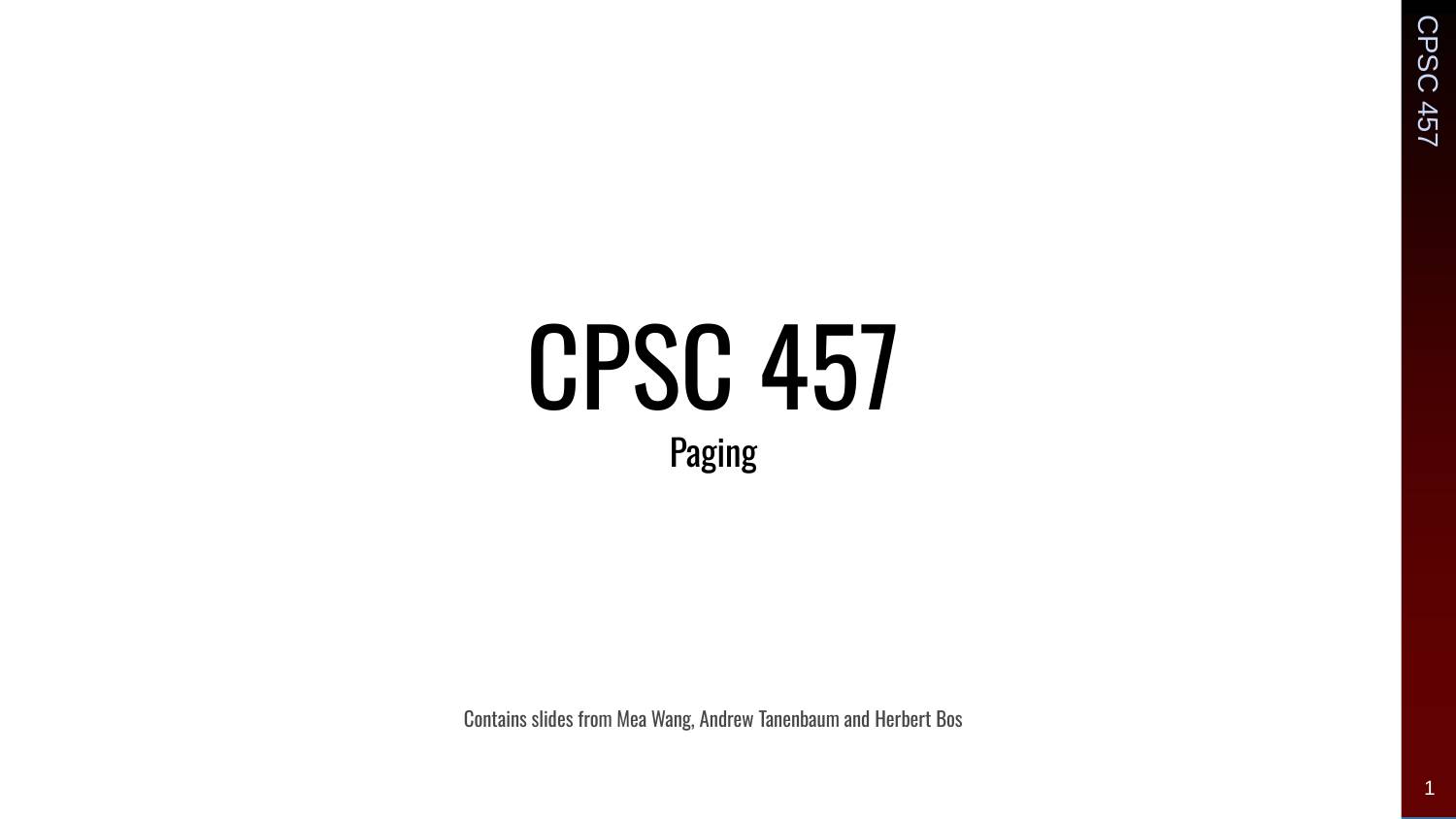

# CPSC 457
Paging

Contains slides from Mea Wang, Andrew Tanenbaum and Herbert Bos